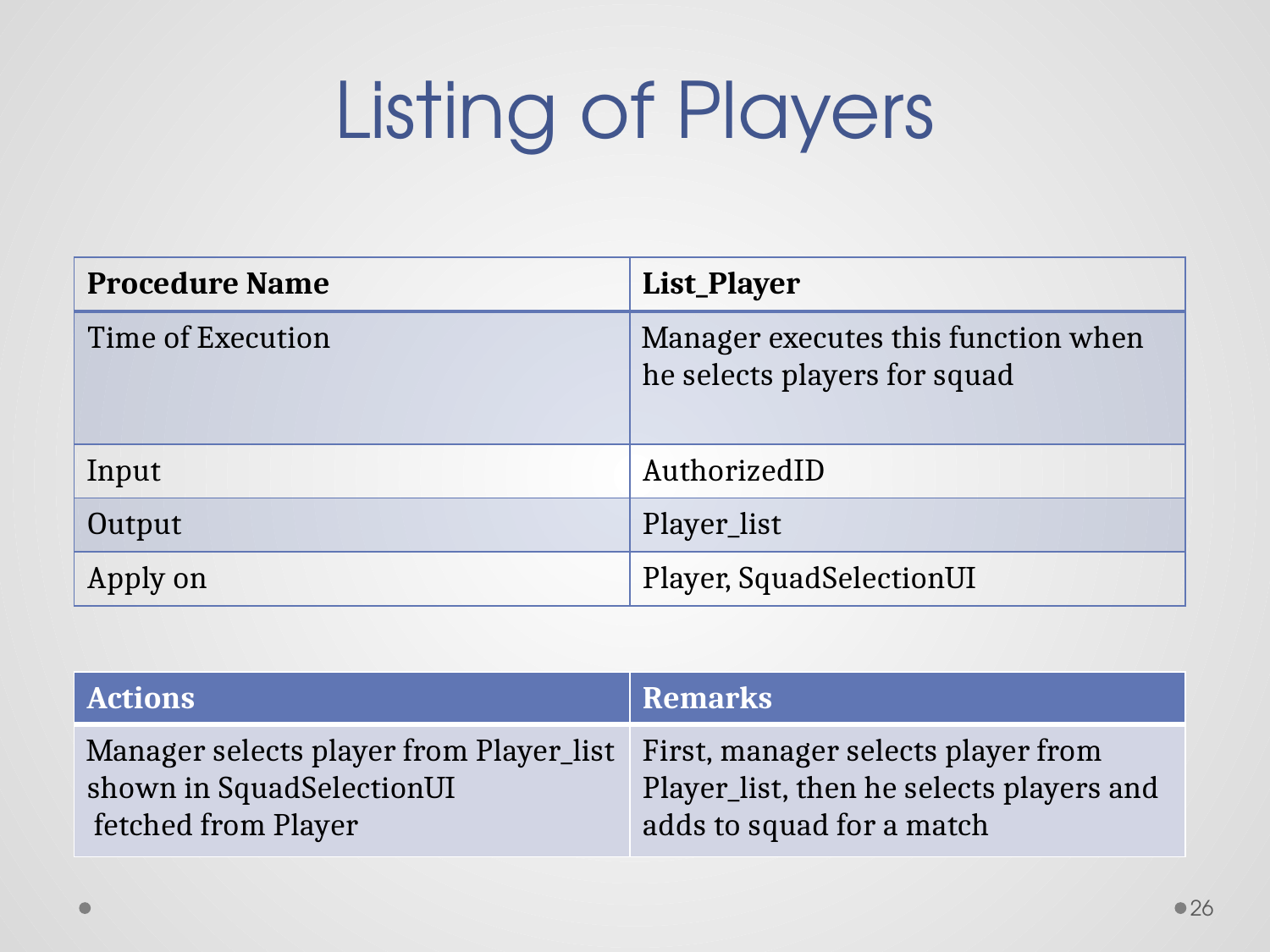

Listing of Players
| Procedure Name | List\_Player |
| --- | --- |
| Time of Execution | Manager executes this function when he selects players for squad |
| Input | AuthorizedID |
| Output | Player\_list |
| Apply on | Player, SquadSelectionUI |
| Actions | Remarks |
| --- | --- |
| Manager selects player from Player\_list shown in SquadSelectionUI fetched from Player | First, manager selects player from Player\_list, then he selects players and adds to squad for a match |
26